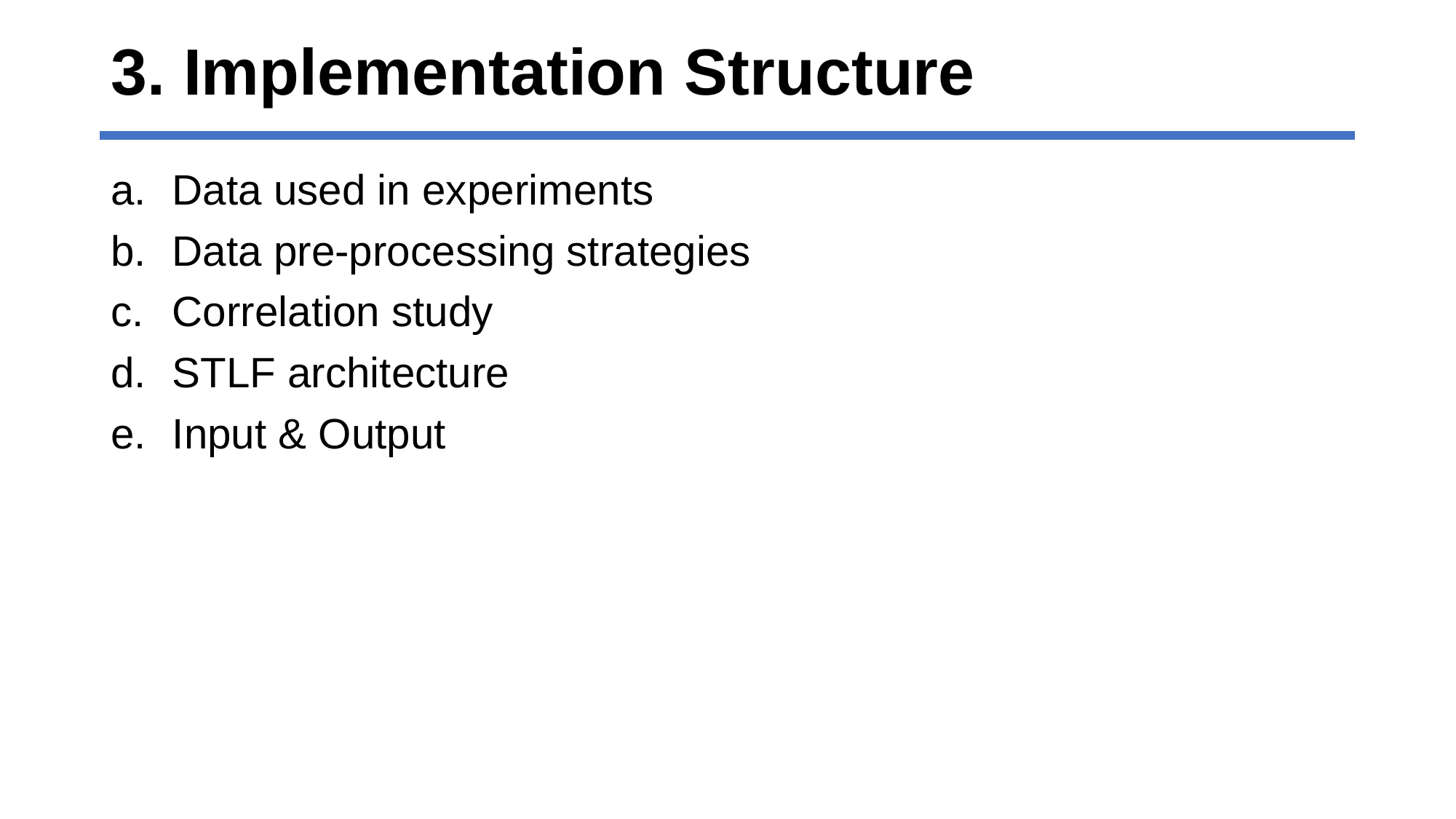

# 3. Implementation Structure
Data used in experiments
Data pre-processing strategies
Correlation study
STLF architecture
Input & Output